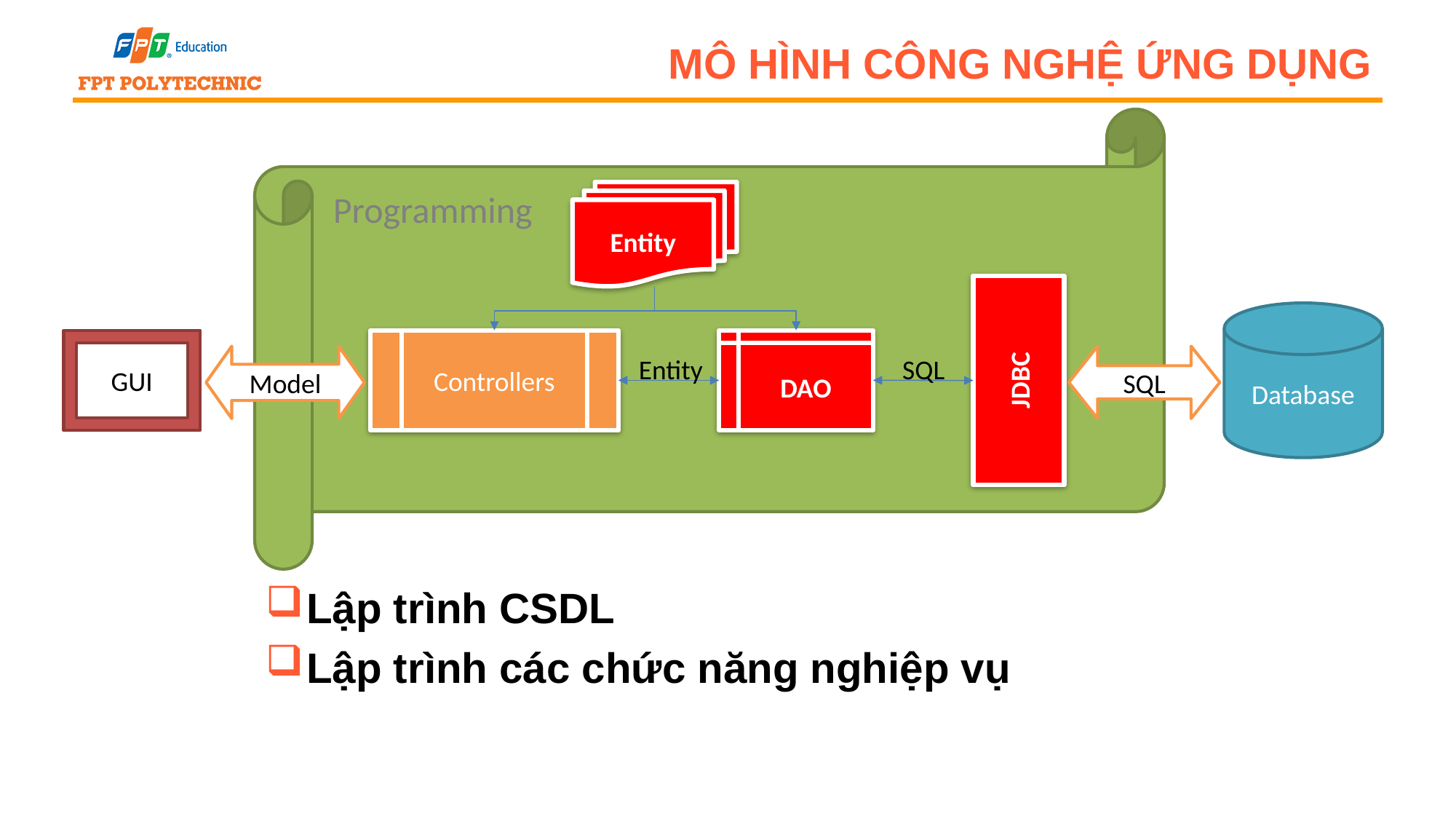

# Mô hình công nghệ ứng dụng

Programming
Entity
Database
GUI
Controllers
DAO
JDBC
Model
SQL
Entity
SQL
Lập trình CSDL
Lập trình các chức năng nghiệp vụ